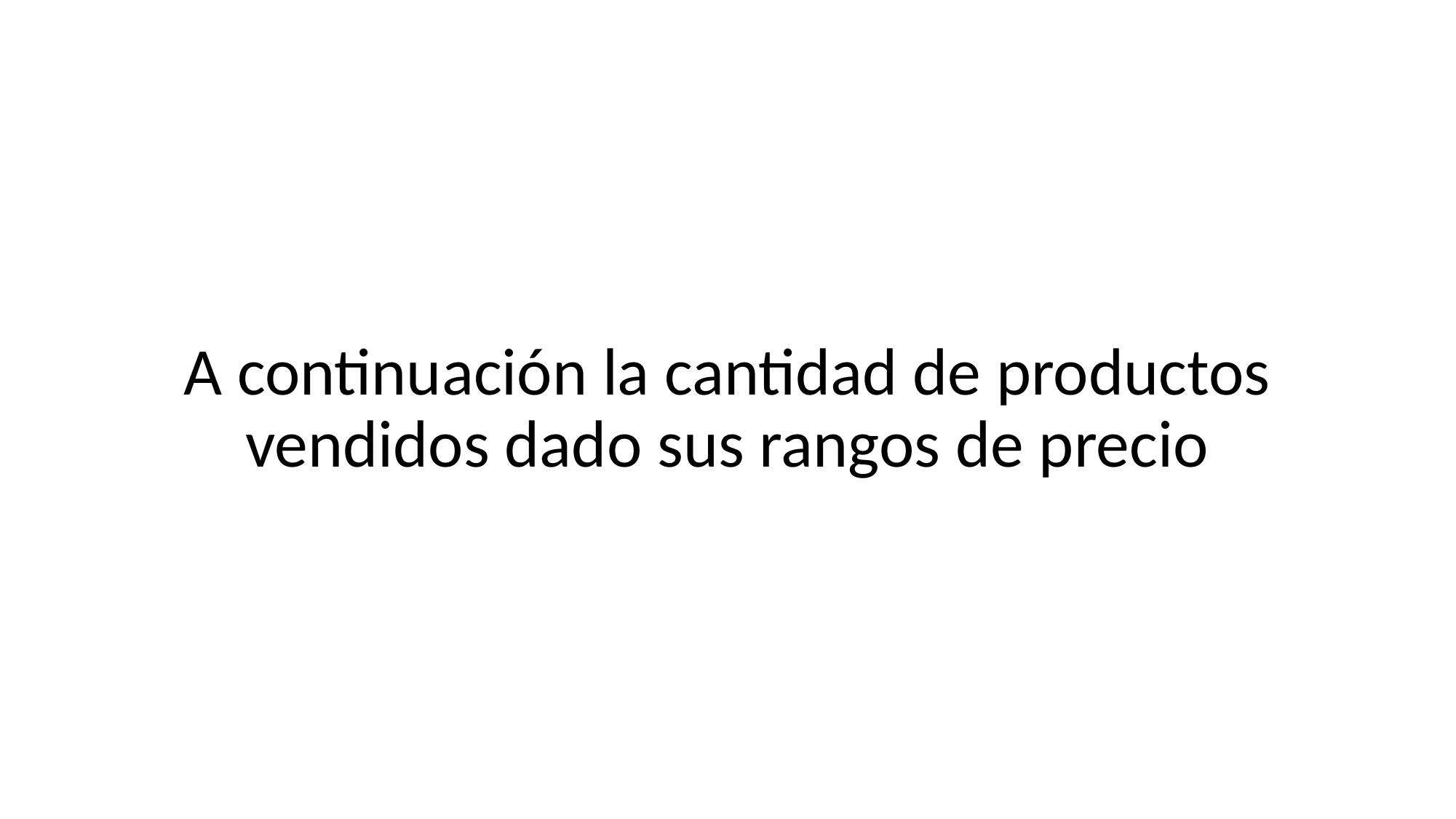

# A continuación la cantidad de productos vendidos dado sus rangos de precio